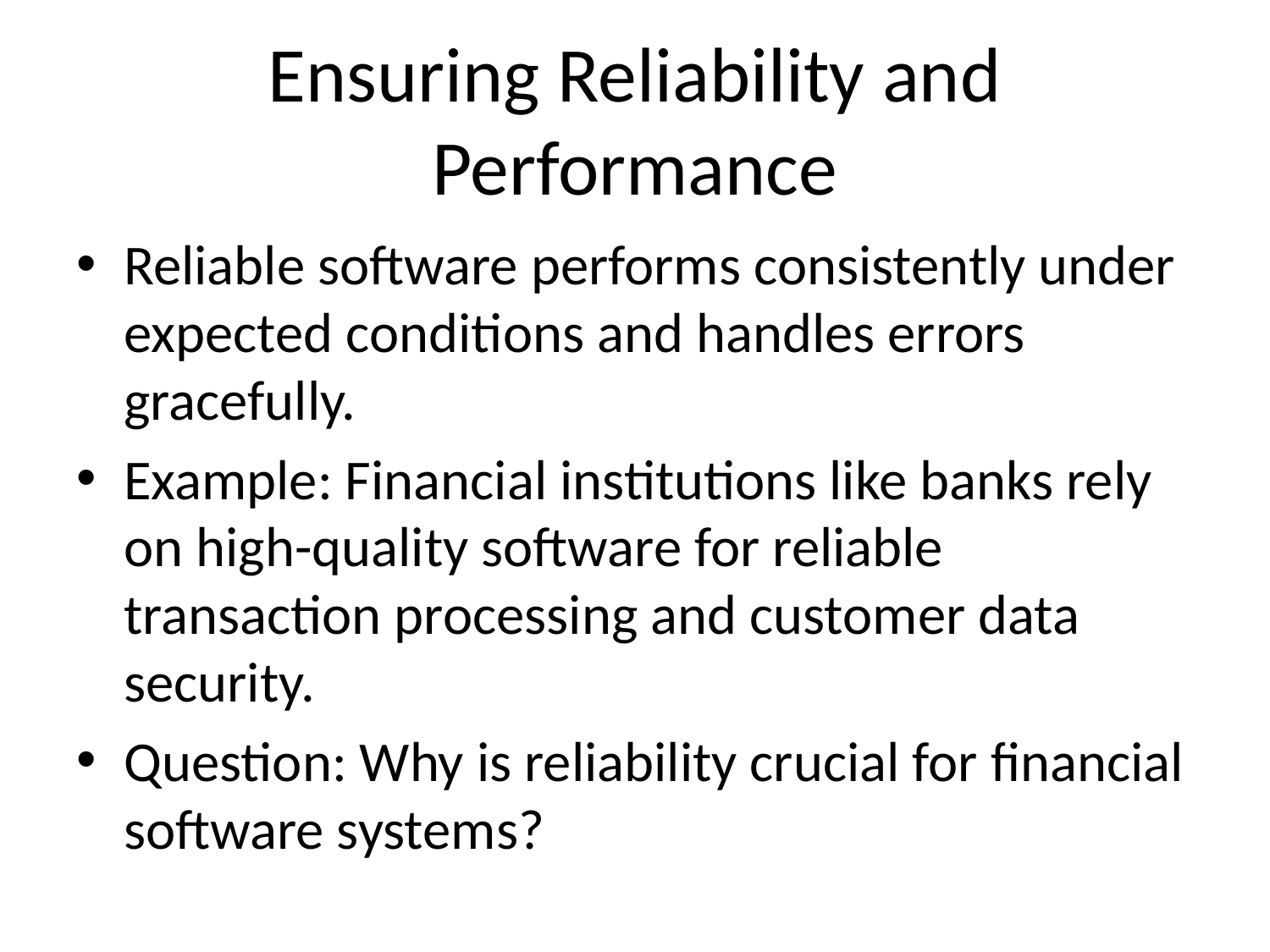

# Ensuring Reliability and Performance
Reliable software performs consistently under expected conditions and handles errors gracefully.
Example: Financial institutions like banks rely on high-quality software for reliable transaction processing and customer data security.
Question: Why is reliability crucial for financial software systems?